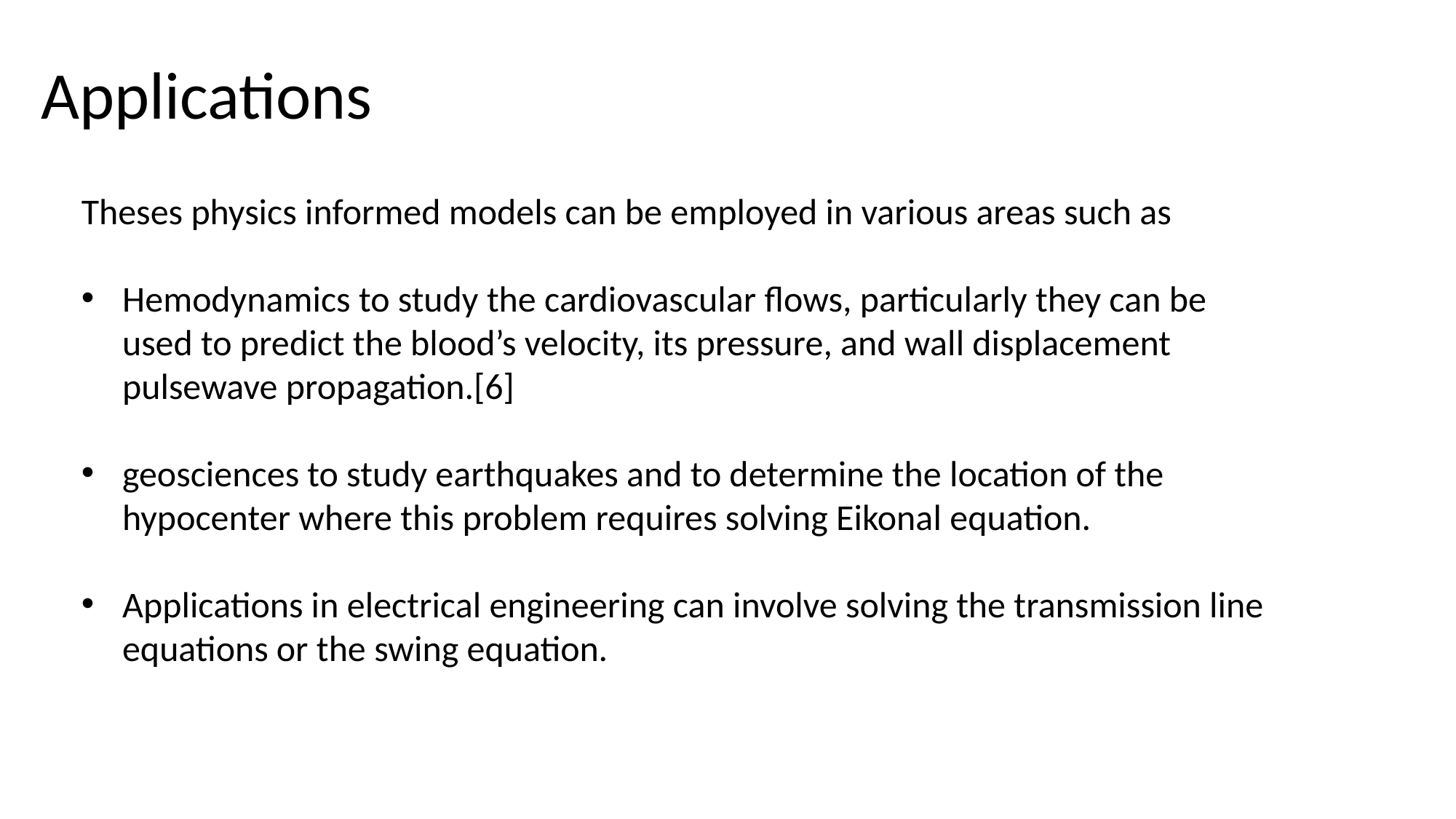

# Applications
Theses physics informed models can be employed in various areas such as

Hemodynamics to study the cardiovascular flows, particularly they can be used to predict the blood’s velocity, its pressure, and wall displacement pulsewave propagation.[6]

geosciences to study earthquakes and to determine the location of the hypocenter where this problem requires solving Eikonal equation.

Applications in electrical engineering can involve solving the transmission line equations or the swing equation.